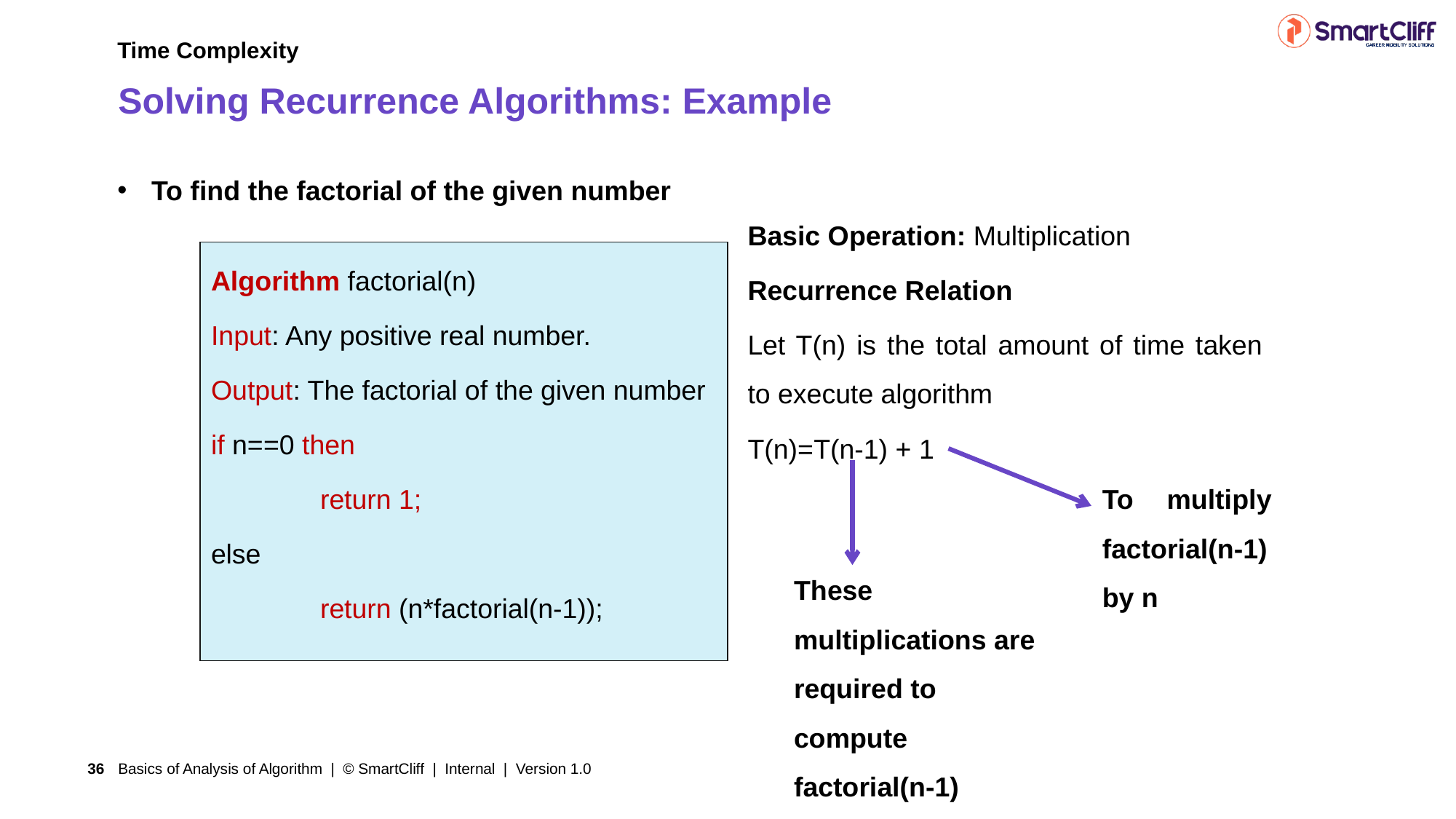

Time Complexity
# Solving Recurrence Algorithms: Example
To find the factorial of the given number

Basic Operation: Multiplication
Recurrence Relation
Let T(n) is the total amount of time taken to execute algorithm
T(n)=T(n-1) + 1
Algorithm factorial(n)
Input: Any positive real number.
Output: The factorial of the given number
if n==0 then
	return 1;
else
	return (n*factorial(n-1));
To multiply factorial(n-1) by n
These multiplications are required to compute factorial(n-1)
Basics of Analysis of Algorithm  |  © SmartCliff  |  Internal  |  Version 1.0
36